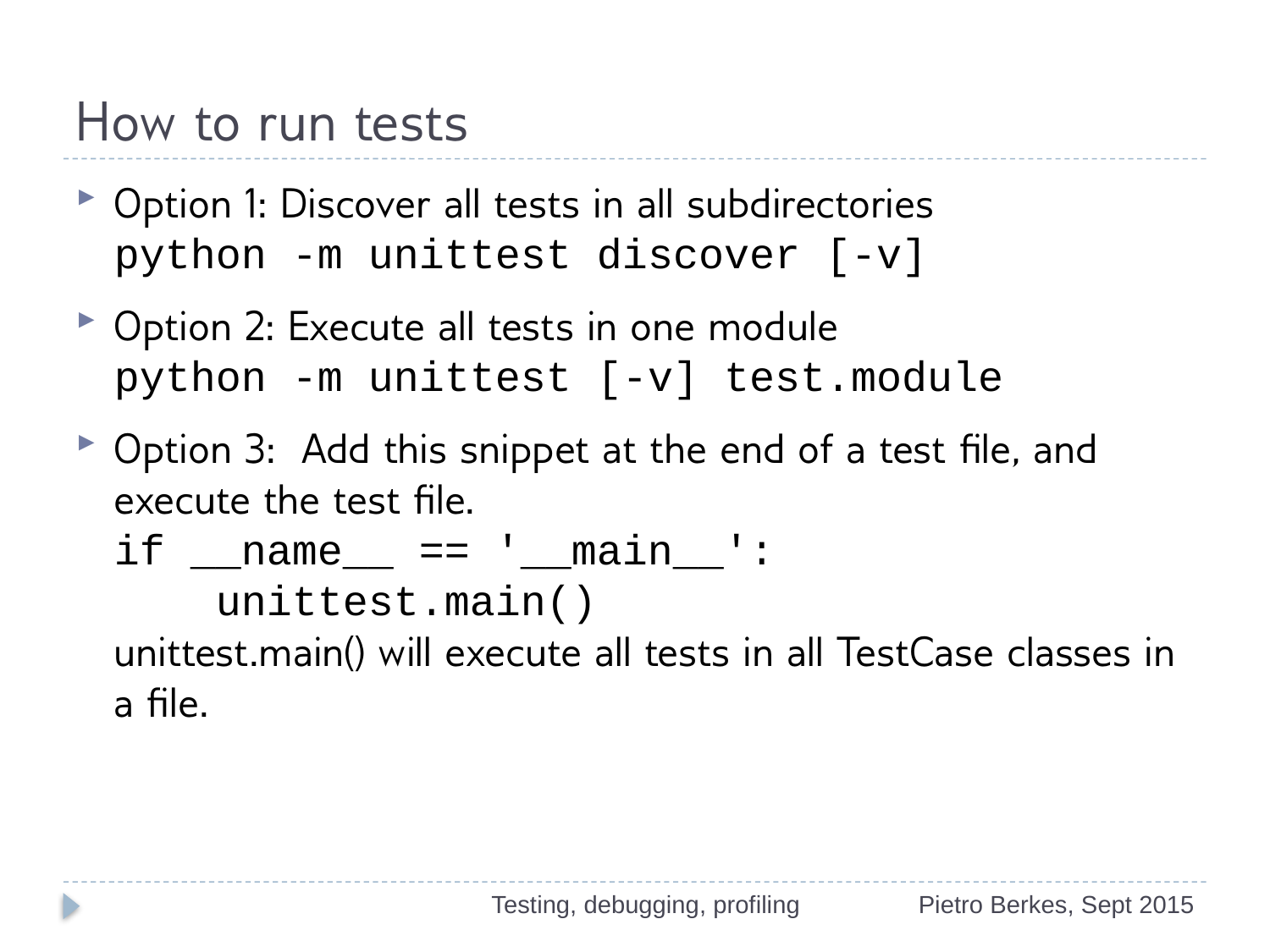

# How to run tests
Option 1: Discover all tests in all subdirectories
python -m unittest discover [-v]
Option 2: Execute all tests in one module
python -m unittest [-v] test.module
Option 3:  Add this snippet at the end of a test file, and execute the test file.
if __name__ == '__main__':
    unittest.main()
unittest.main() will execute all tests in all TestCase classes in a file.
Testing, debugging, profiling
Pietro Berkes, Sept 2015